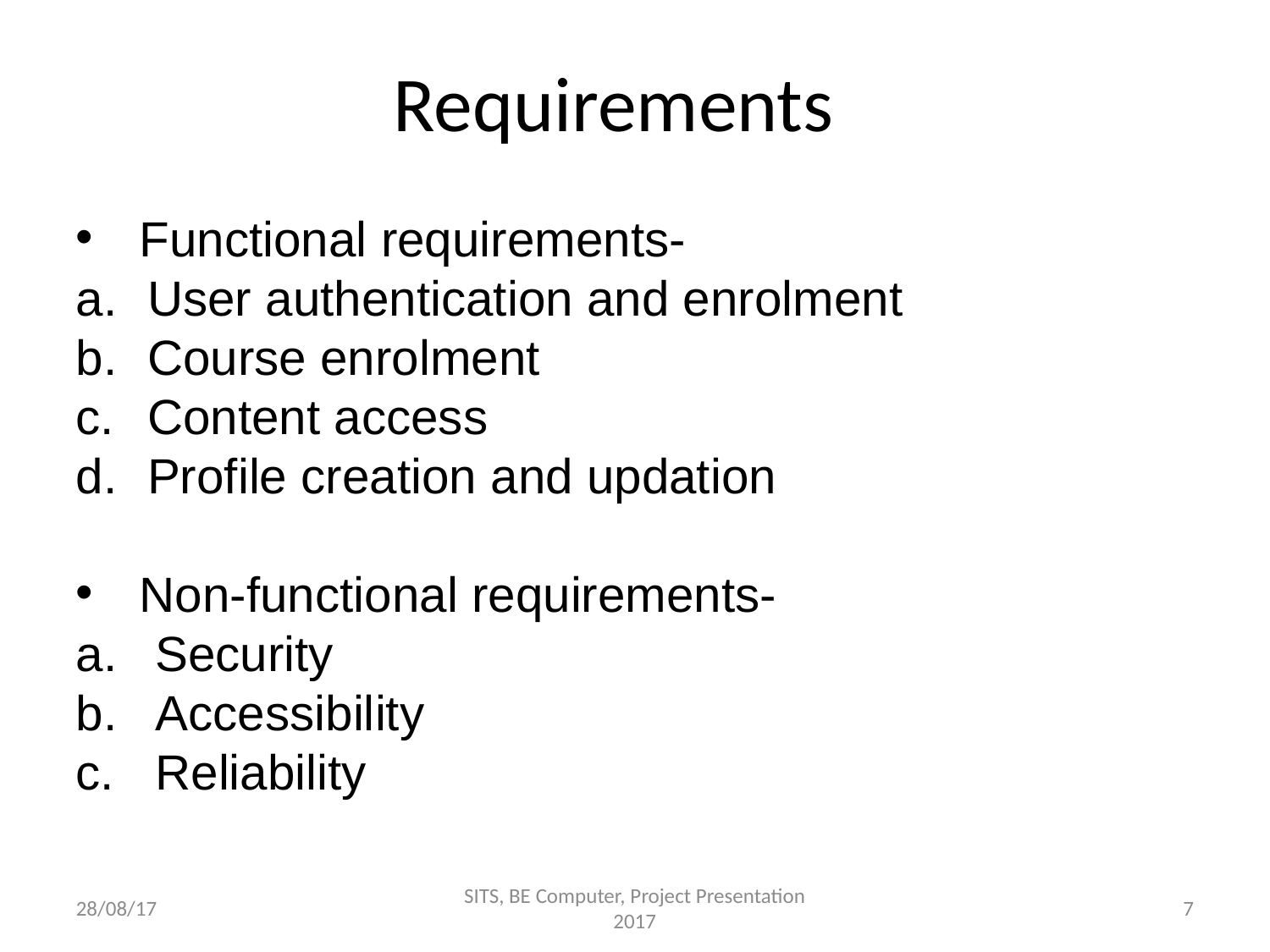

Requirements
Functional requirements-
User authentication and enrolment
Course enrolment
Content access
Profile creation and updation

Non-functional requirements-
Security
Accessibility
Reliability
28/08/17
SITS, BE Computer, Project Presentation 2017
7